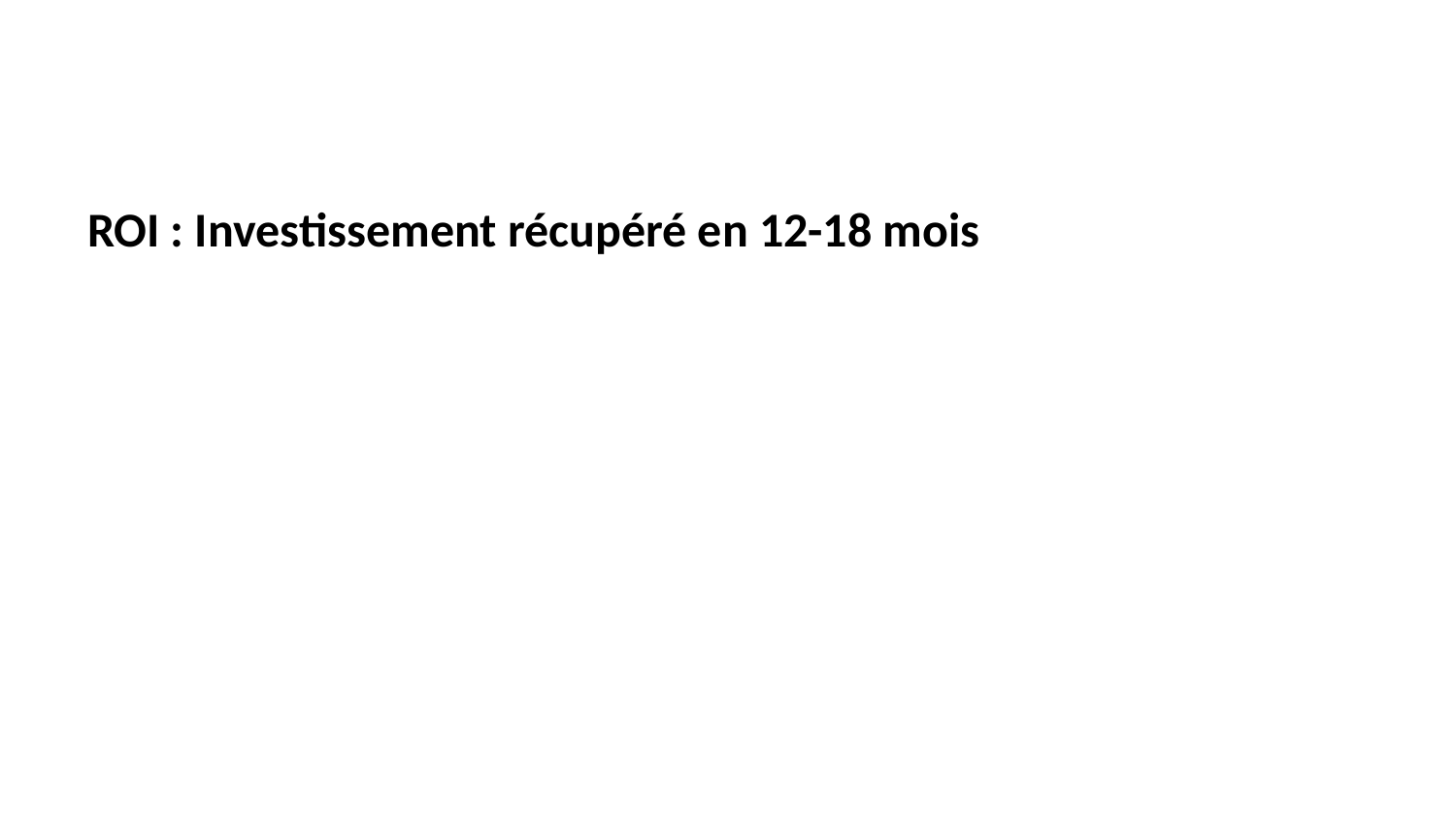

ROI : Investissement récupéré en 12-18 mois